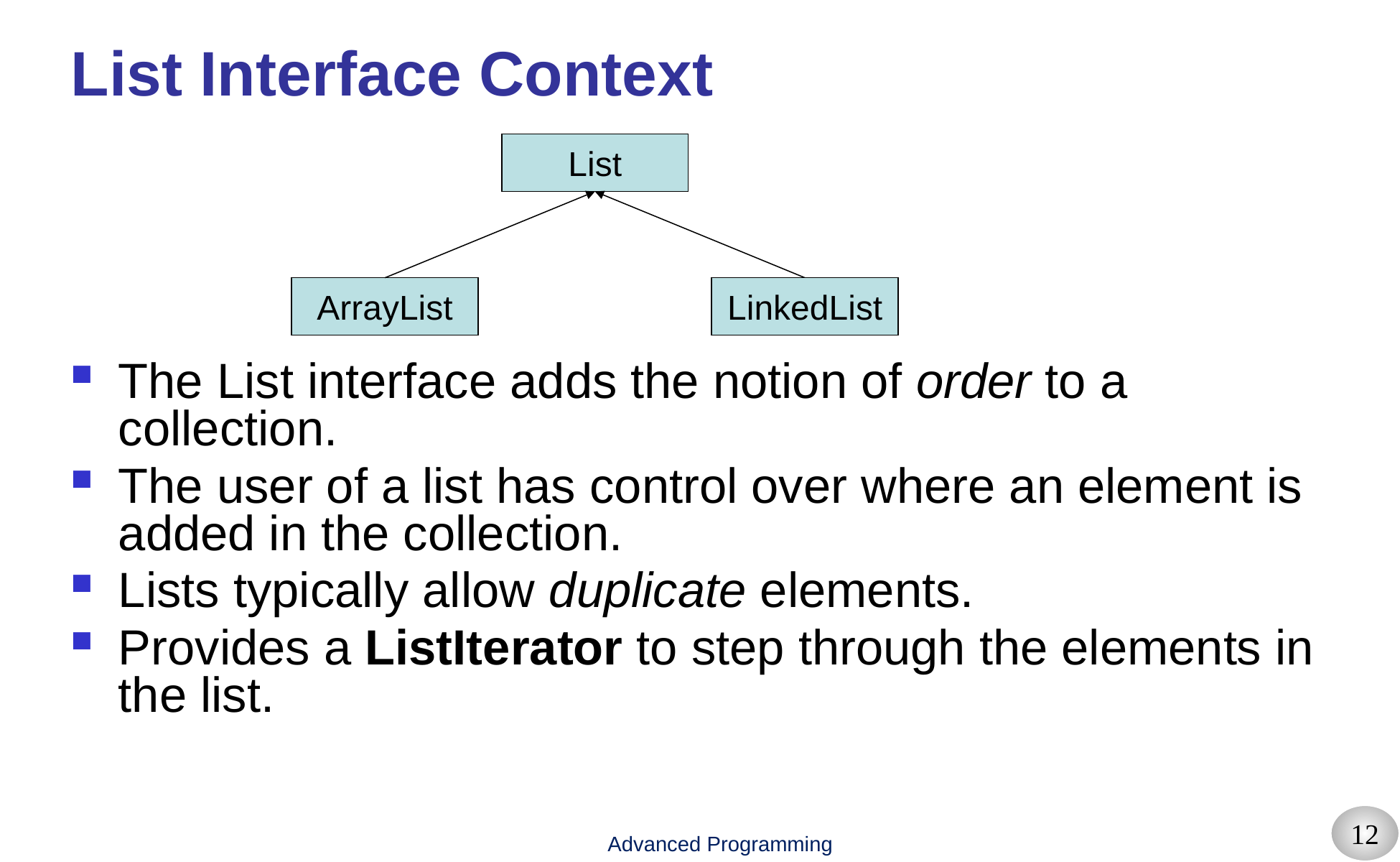

# List Interface Context
List
ArrayList
LinkedList
The List interface adds the notion of order to a collection.
The user of a list has control over where an element is added in the collection.
Lists typically allow duplicate elements.
Provides a ListIterator to step through the elements in the list.
Advanced Programming